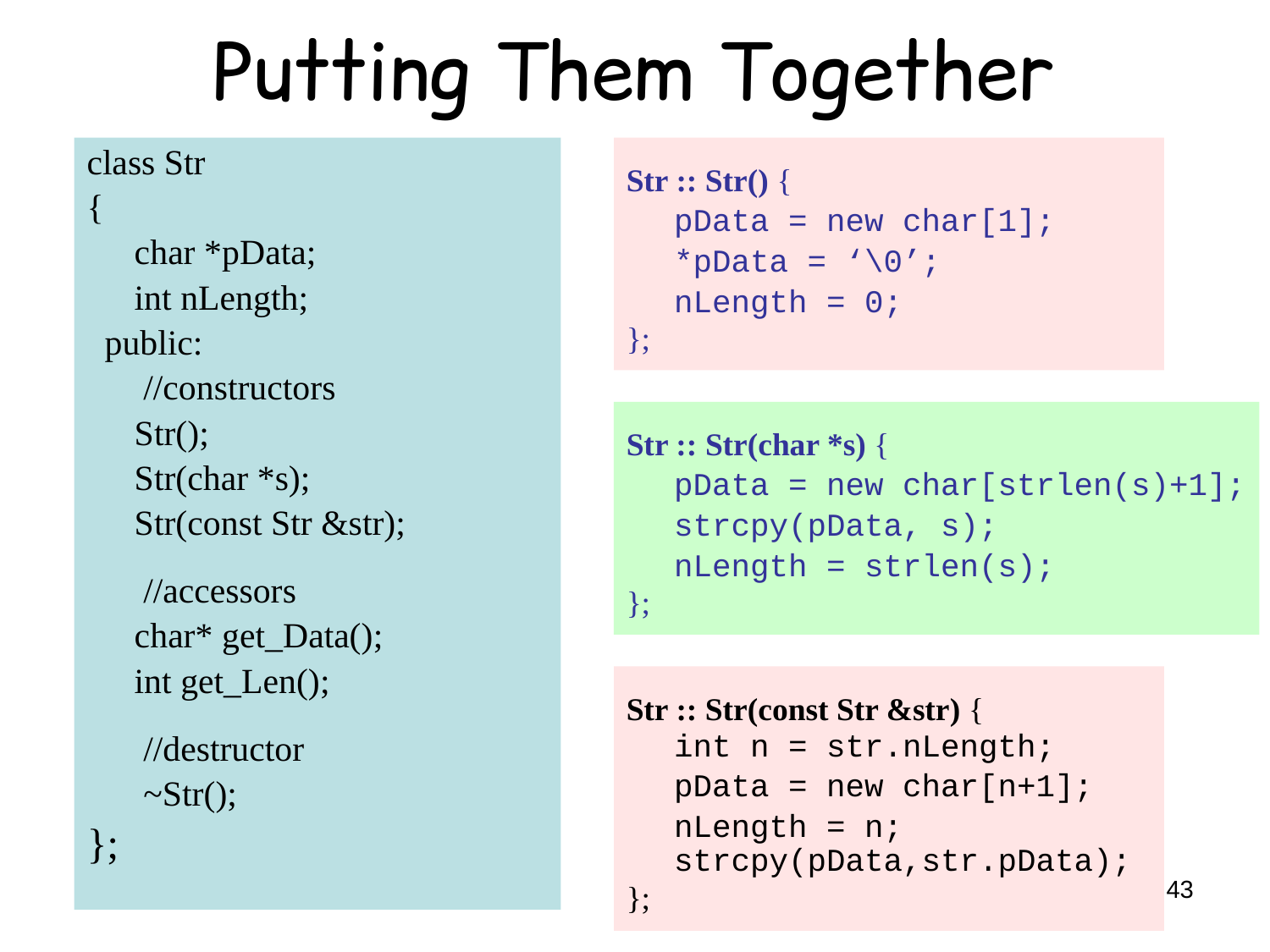

# Putting Them Together
class Str
{
	char *pData;
	int nLength;
  public:
	 //constructors
	Str();
	Str(char *s);
	Str(const Str &str);

	 //accessors
	char* get_Data();
 	int get_Len();

	 //destructor
	 ~Str();
};

Str :: Str() {
	pData = new char[1];
	*pData = ‘\0’;
	nLength = 0;
};

Str :: Str(char *s) {
	pData = new char[strlen(s)+1];
	strcpy(pData, s);
	nLength = strlen(s);
};

Str :: Str(const Str &str) {
	int n = str.nLength;
	pData = new char[n+1];
	nLength = n; strcpy(pData,str.pData);
};
43